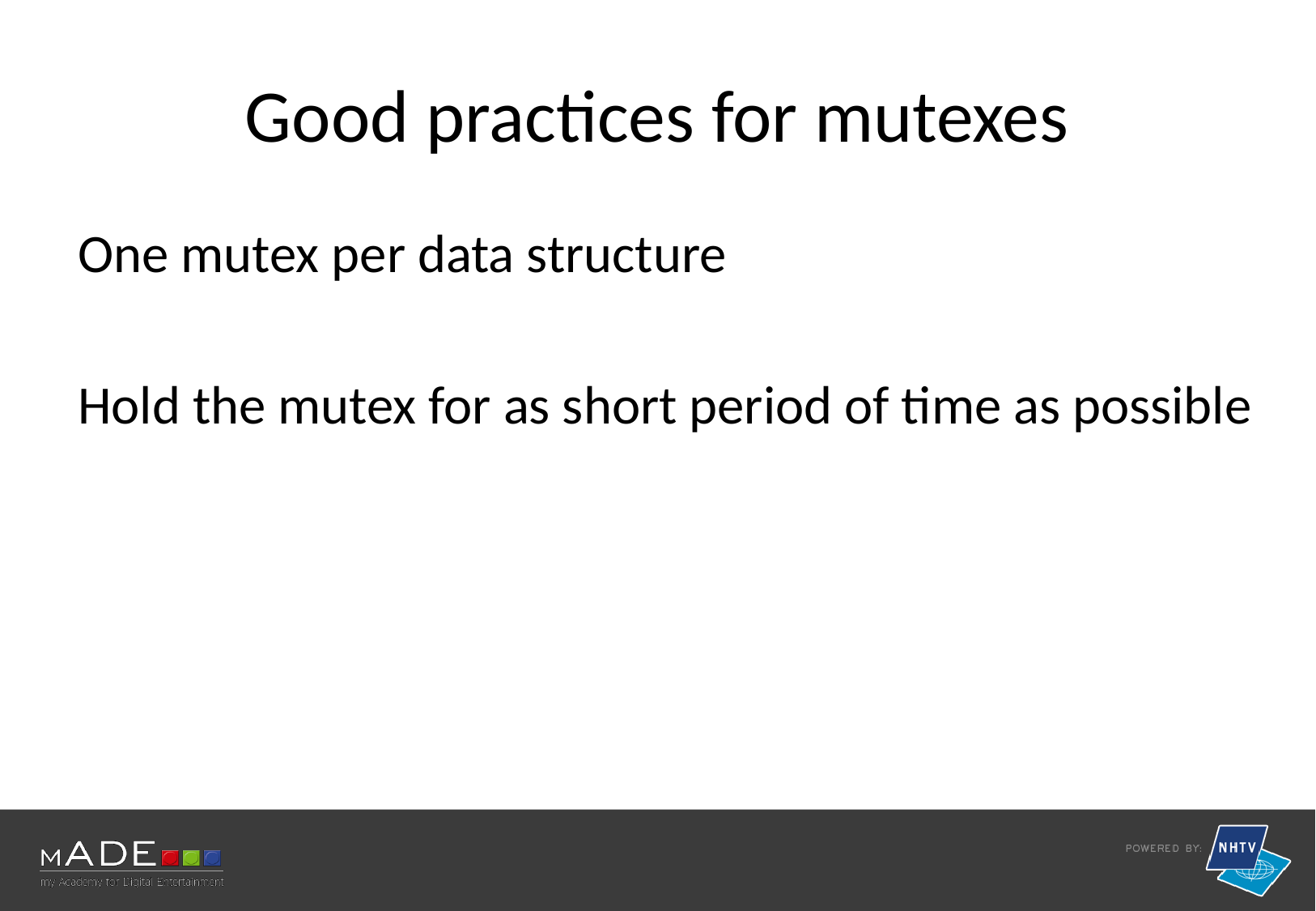

# Good practices for mutexes
One mutex per data structure

Hold the mutex for as short period of time as possible